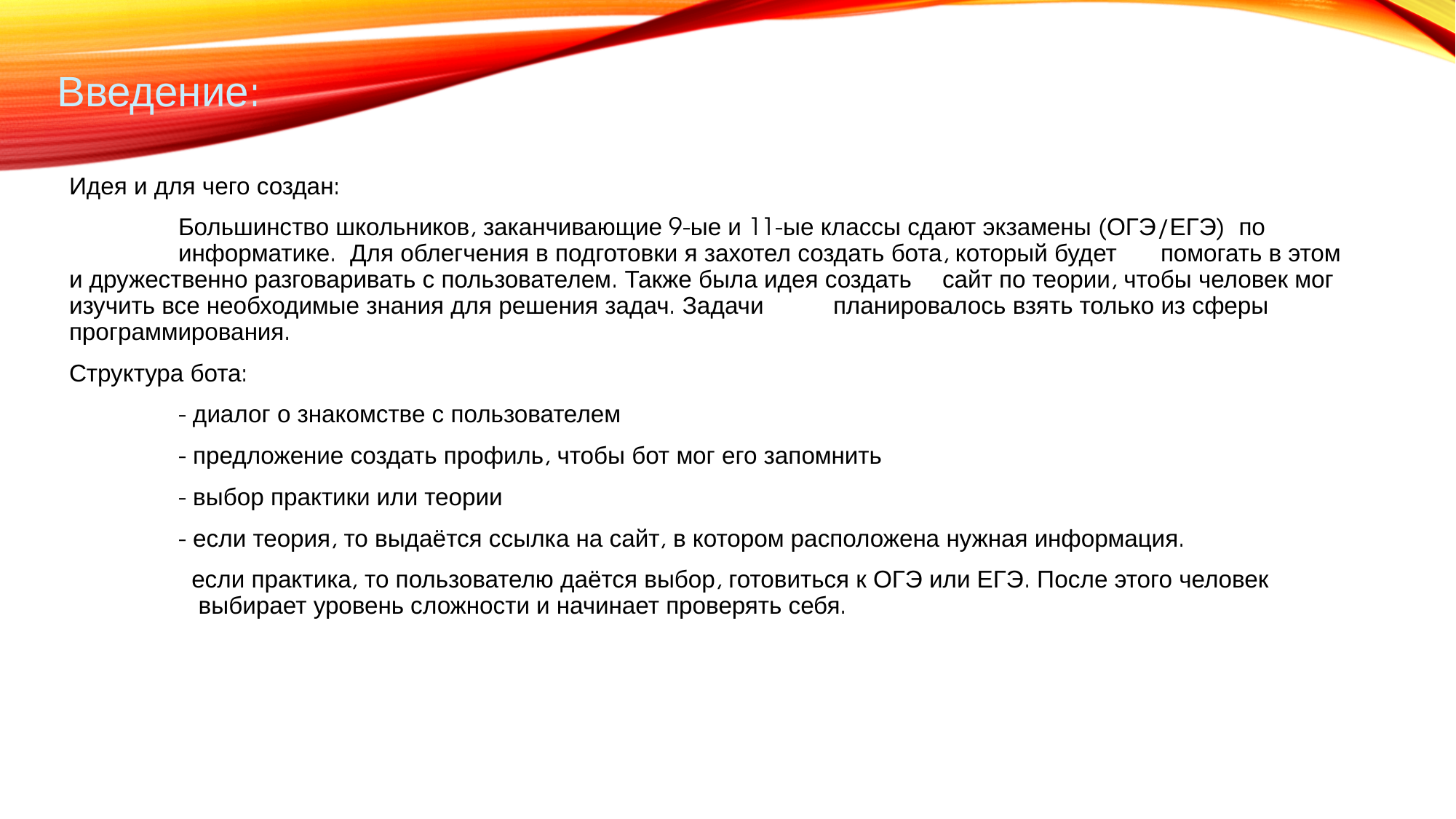

Введение:
Идея и для чего создан:
	Большинство школьников, заканчивающие 9-ые и 11-ые классы сдают экзамены (ОГЭ/ЕГЭ)  по   	информатике.  Для облегчения в подготовки я захотел создать бота, который будет  	помогать в этом и дружественно разговаривать с пользователем. Также была идея создать 	сайт по теории, чтобы человек мог изучить все необходимые знания для решения задач. Задачи 	планировалось взять только из сферы программирования.
Структура бота:
	- диалог о знакомстве с пользователем
	- предложение создать профиль, чтобы бот мог его запомнить
	- выбор практики или теории
	- если теория, то выдаётся ссылка на сайт, в котором расположена нужная информация.
	  если практика, то пользователю даётся выбор, готовиться к ОГЭ или ЕГЭ. После этого человек 	   выбирает уровень сложности и начинает проверять себя.